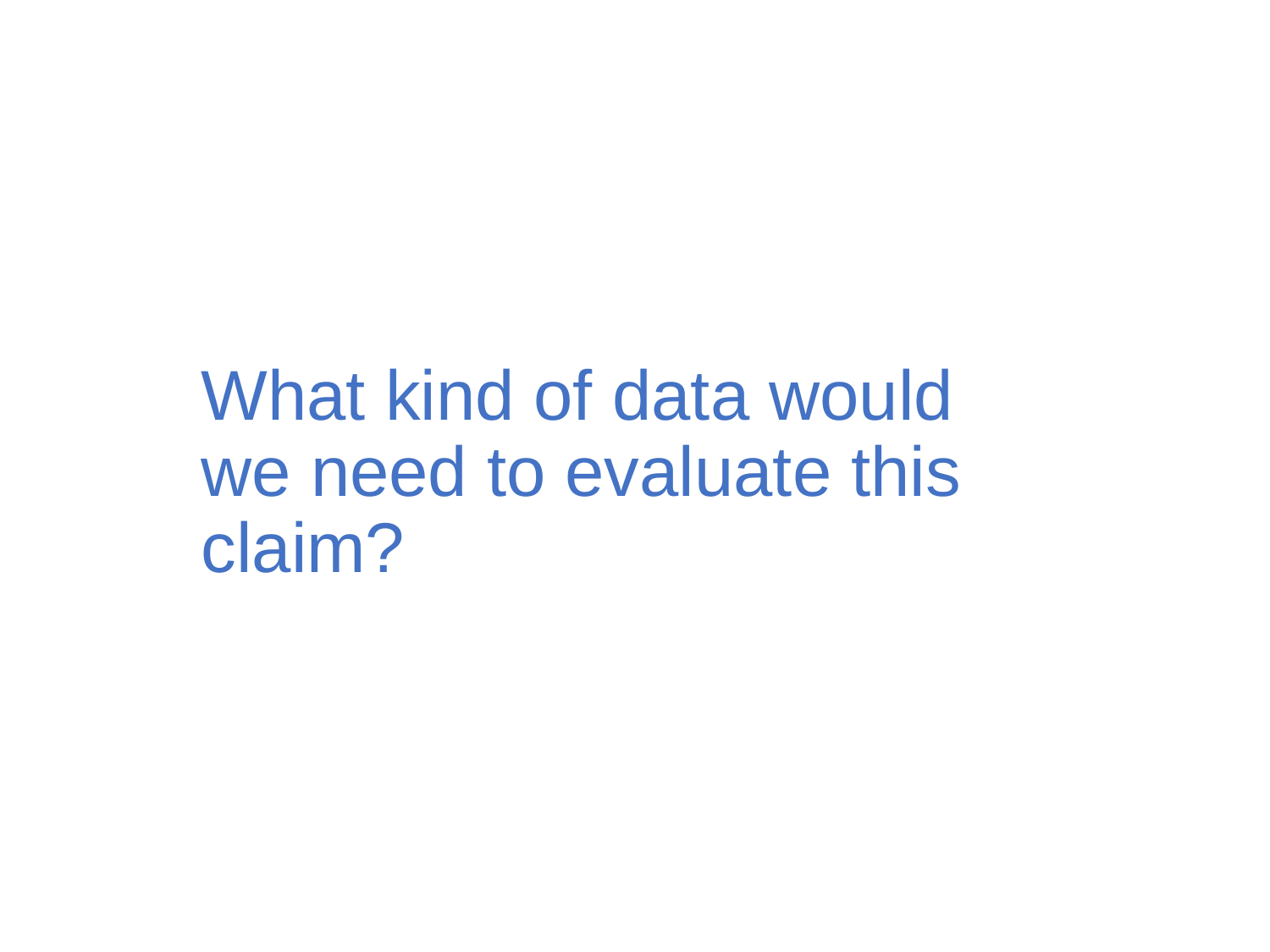

What kind of data would we need to evaluate this claim?